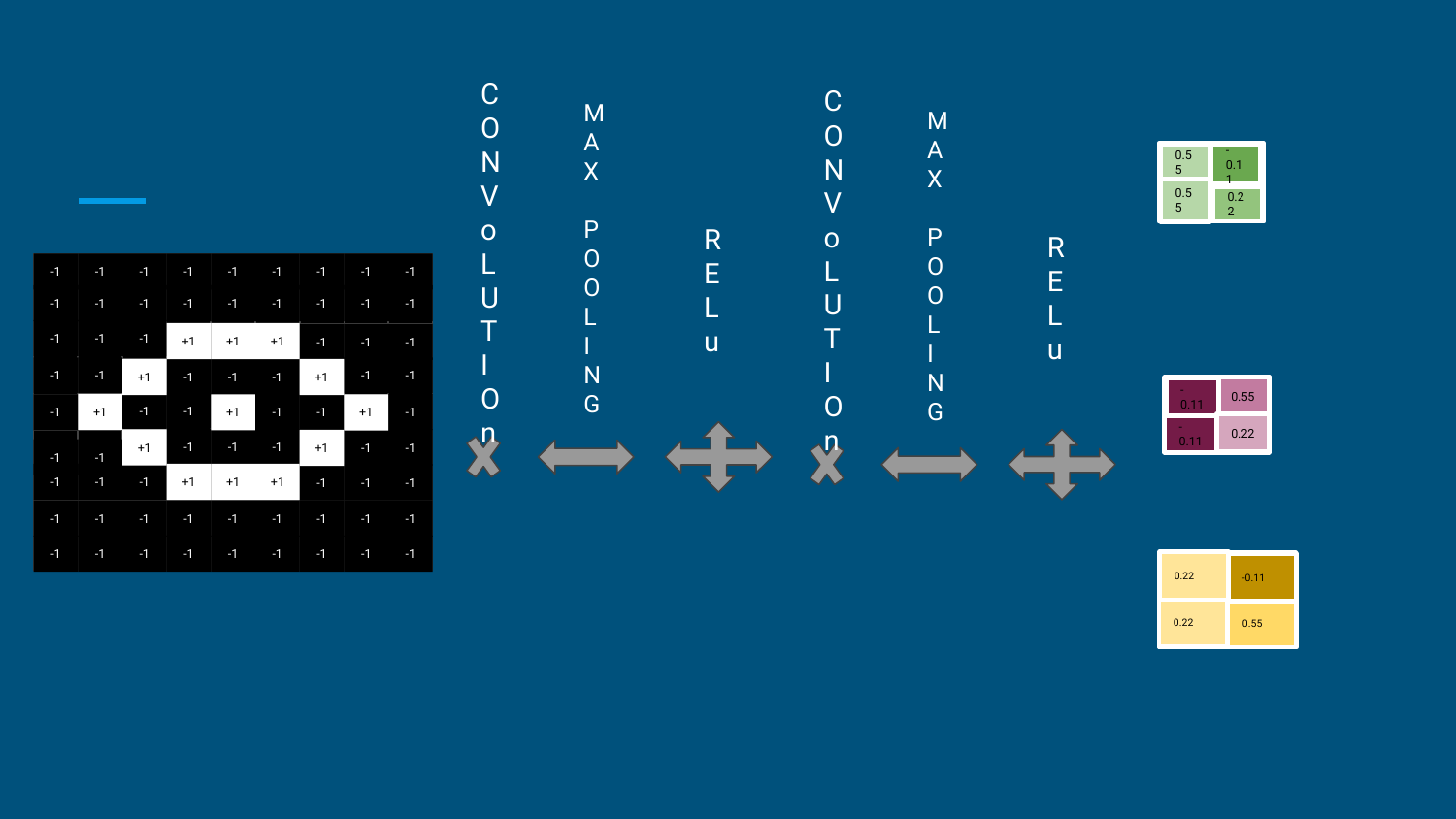

C
O
N
V
o
L
U
T
I
O
n
C
O
N
V
o
L
U
T
I
O
n
M
A
X

P
O
O
L
I
N
G

M
A
X

P
O
O
L
I
N
G

-0.11
0.55
0.55

0.22
R
E
L
u
R
E
L
u
-1
-1
-1
-1
-1
-1
-1
-1
-1

-1
-1
-1
-1
-1
-1
-1
-1
-1

-1
-1
-1
+1
+1
+1
-1
-1
-1

-1
-1
-1
-1
+1
-1
-1
-1
+1

0.55

-0.11
-1
-1
+1
-1
-1
+1
-1
-1

+1
0.22
-0.11

-1
-1
-1
-1
-1
+1

+1

-1
-1

-1
-1
-1
+1
+1
+1
-1
-1
-1

-1
-1
-1
-1
-1
-1
-1
-1
-1

-1
-1
-1
-1
-1
-1
-1
-1
-1
0.22

-0.11
0.22
0.55